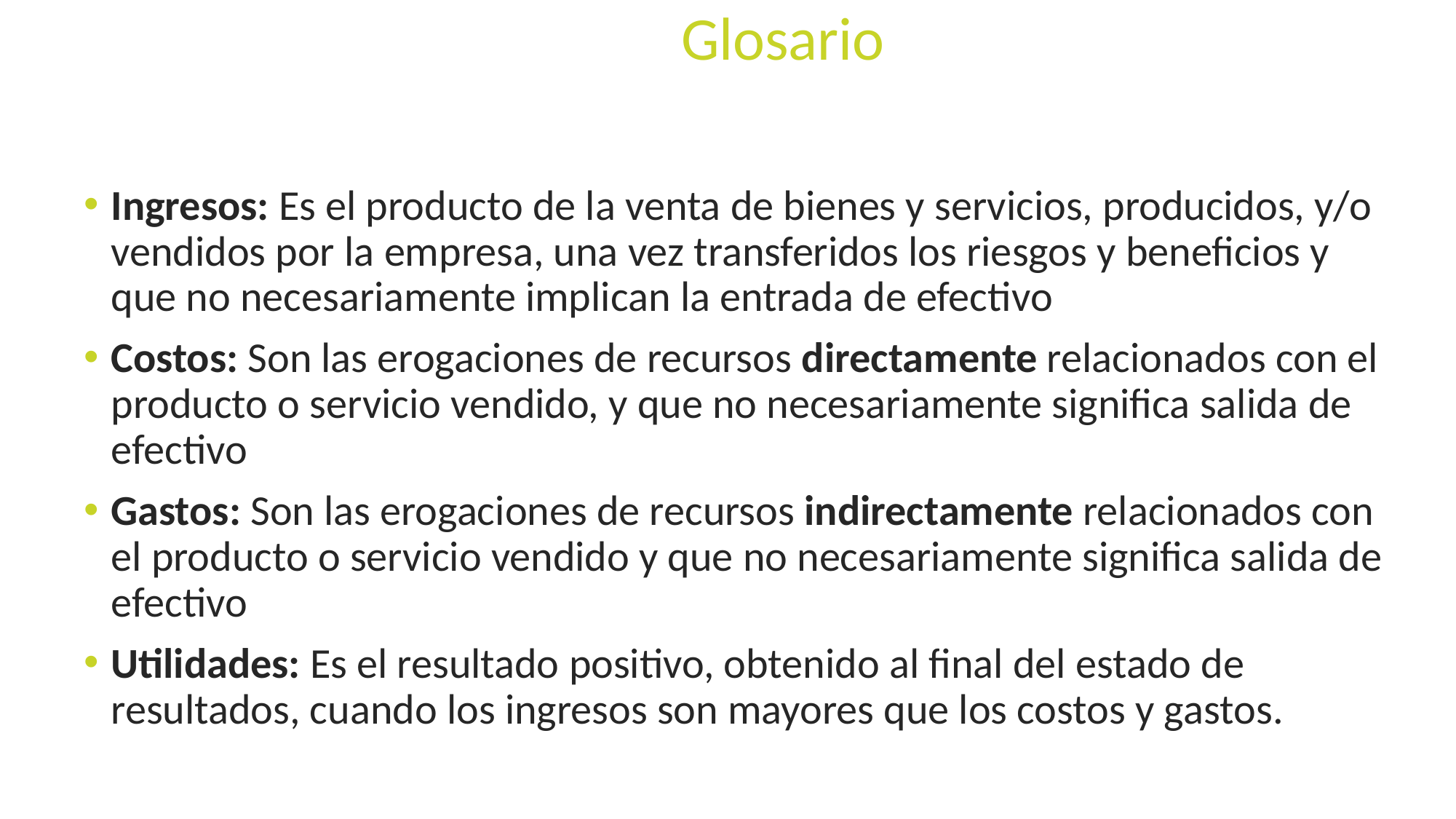

Glosario
Ingresos: Es el producto de la venta de bienes y servicios, producidos, y/o vendidos por la empresa, una vez transferidos los riesgos y beneficios y que no necesariamente implican la entrada de efectivo
Costos: Son las erogaciones de recursos directamente relacionados con el producto o servicio vendido, y que no necesariamente significa salida de efectivo
Gastos: Son las erogaciones de recursos indirectamente relacionados con el producto o servicio vendido y que no necesariamente significa salida de efectivo
Utilidades: Es el resultado positivo, obtenido al final del estado de resultados, cuando los ingresos son mayores que los costos y gastos.